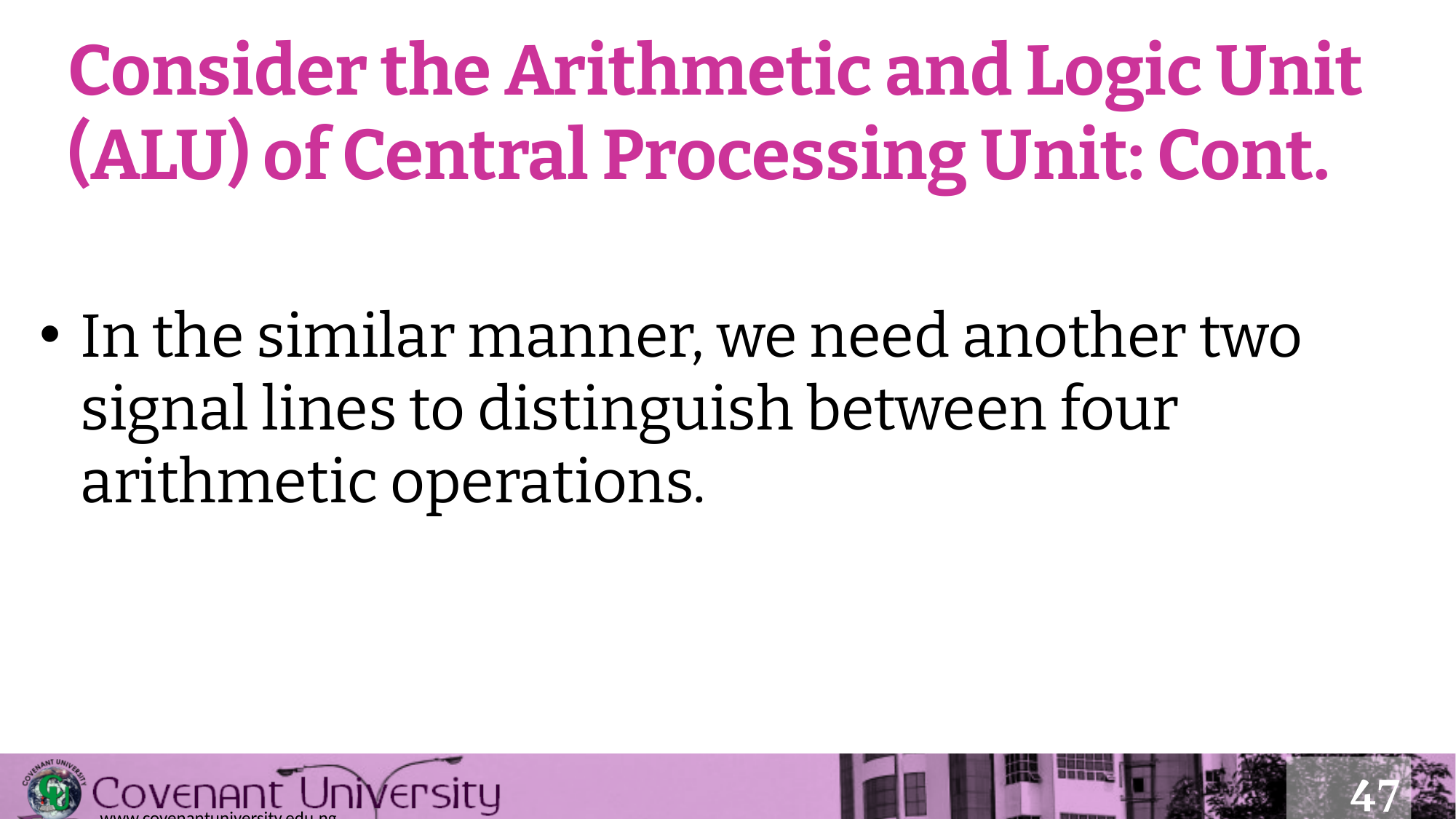

# Consider the Arithmetic and Logic Unit (ALU) of Central Processing Unit: Cont.
In the similar manner, we need another two signal lines to distinguish between four arithmetic operations.